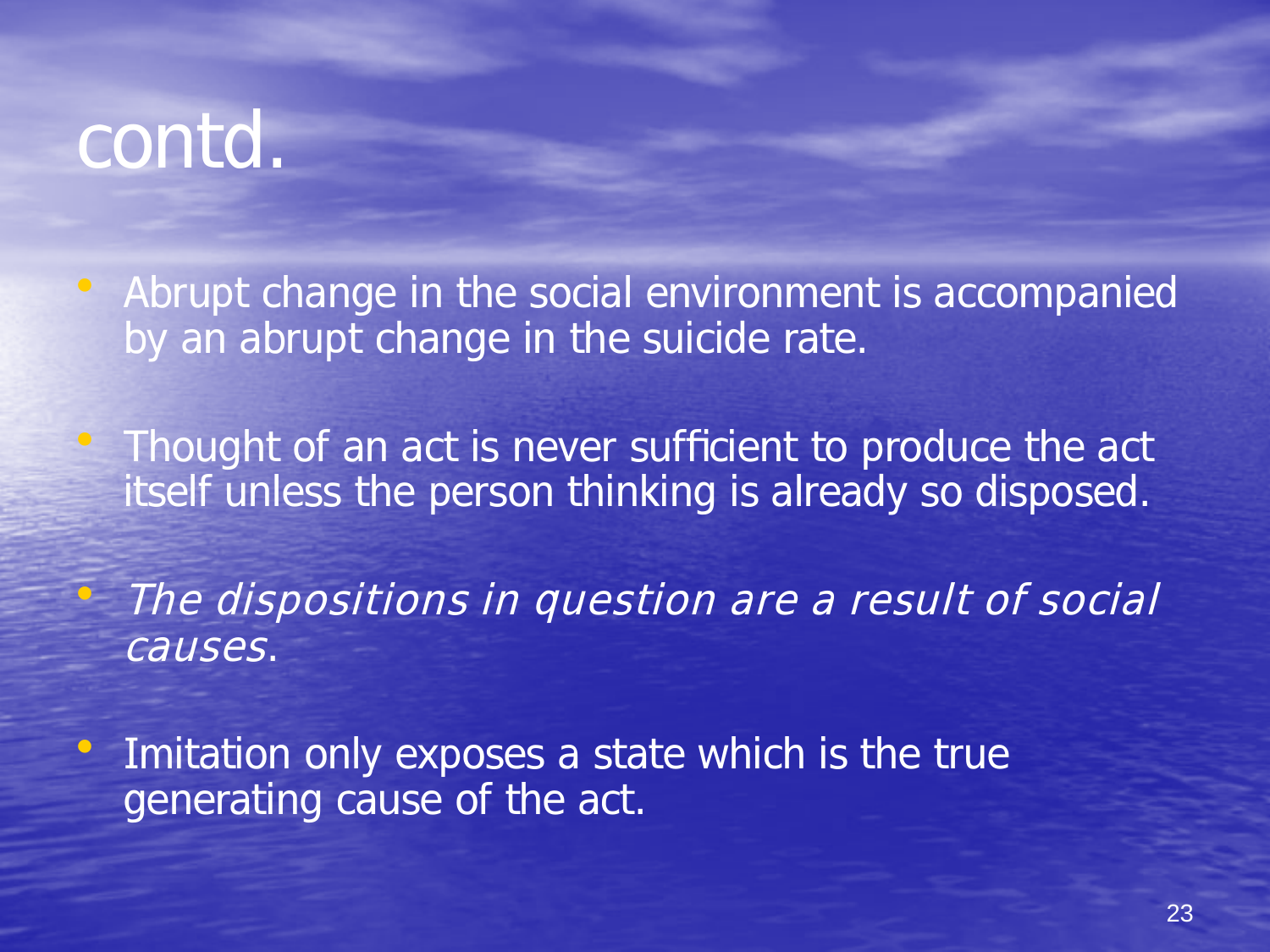

# contd.
Abrupt change in the social environment is accompanied by an abrupt change in the suicide rate.

Thought of an act is never sufficient to produce the act itself unless the person thinking is already so disposed.

The dispositions in question are a result of social causes.

Imitation only exposes a state which is the true generating cause of the act.
23